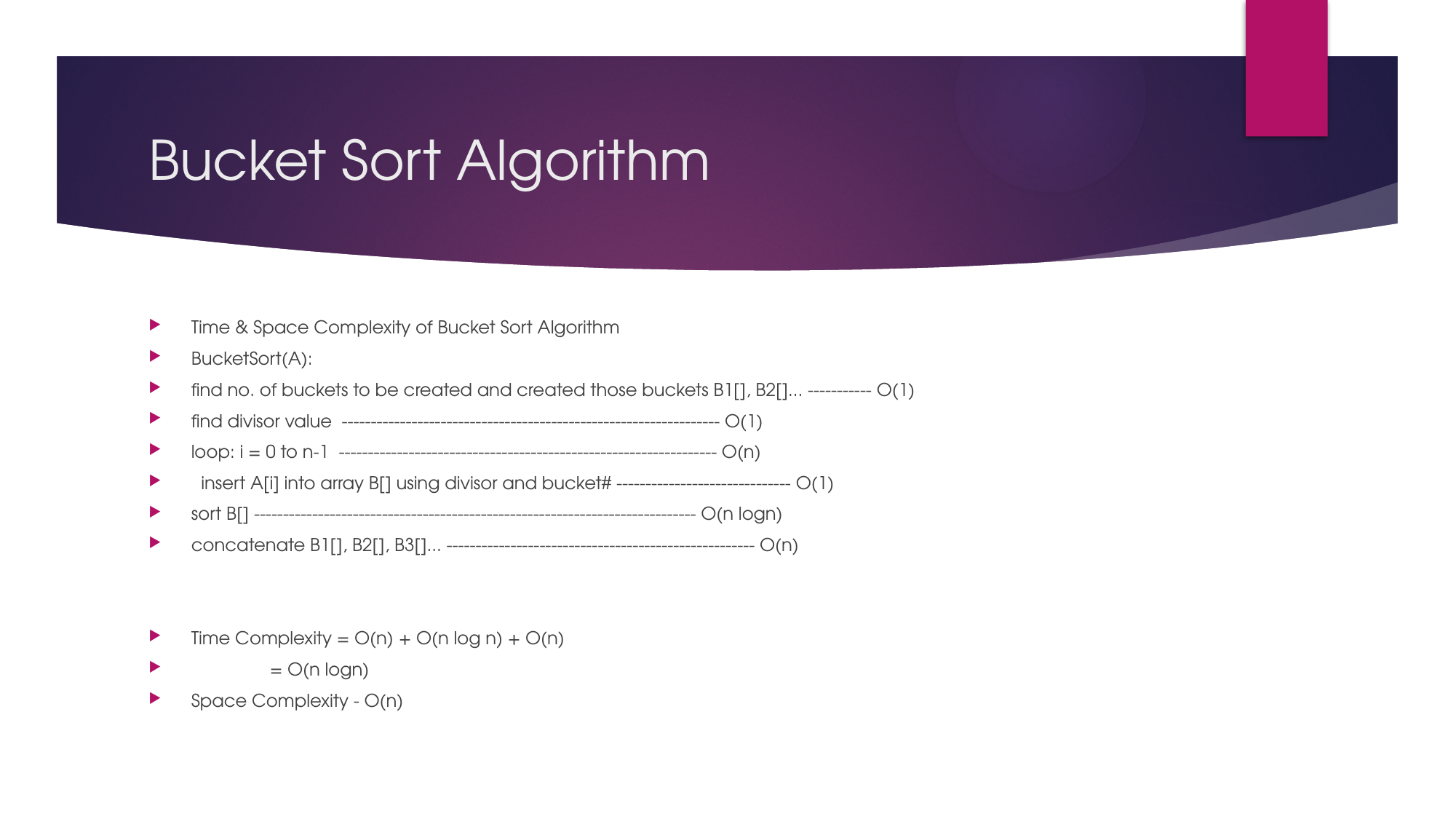

# Bucket Sort Algorithm
Time & Space Complexity of Bucket Sort Algorithm
BucketSort(A):
find no. of buckets to be created and created those buckets B1[], B2[]... ----------- O(1)
find divisor value  ----------------------------------------------------------------- O(1)
loop: i = 0 to n-1  ----------------------------------------------------------------- O(n)
  insert A[i] into array B[] using divisor and bucket# ------------------------------ O(1)
sort B[] ---------------------------------------------------------------------------- O(n logn)
concatenate B1[], B2[], B3[]... ----------------------------------------------------- O(n)

Time Complexity = O(n) + O(n log n) + O(n)
                = O(n logn)
Space Complexity - O(n)